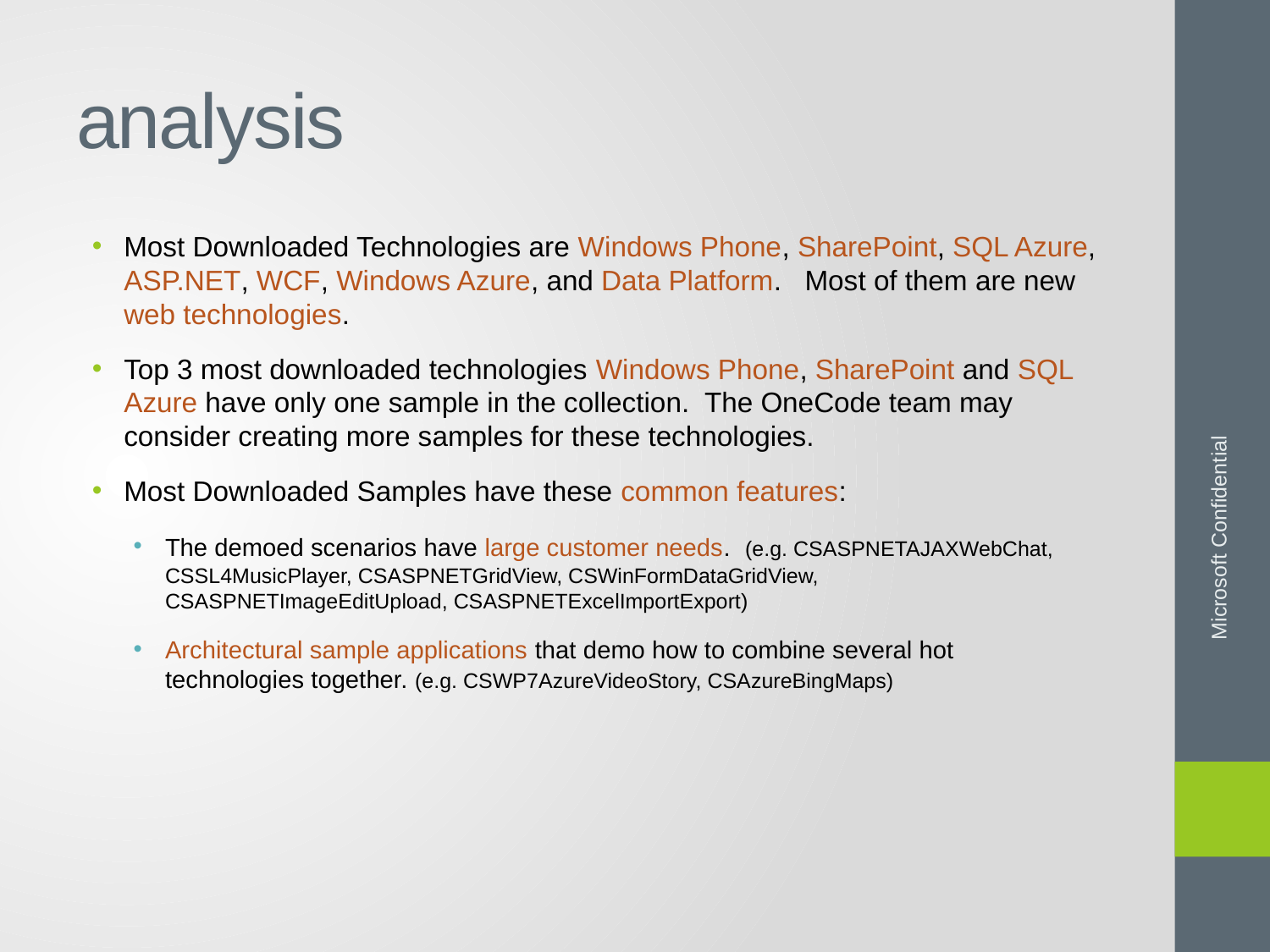

# analysis
Most Downloaded Technologies are Windows Phone, SharePoint, SQL Azure, ASP.NET, WCF, Windows Azure, and Data Platform.   Most of them are new web technologies.
Top 3 most downloaded technologies Windows Phone, SharePoint and SQL Azure have only one sample in the collection.  The OneCode team may consider creating more samples for these technologies.
Most Downloaded Samples have these common features:
The demoed scenarios have large customer needs.  (e.g. CSASPNETAJAXWebChat, CSSL4MusicPlayer, CSASPNETGridView, CSWinFormDataGridView, CSASPNETImageEditUpload, CSASPNETExcelImportExport)
Architectural sample applications that demo how to combine several hot technologies together. (e.g. CSWP7AzureVideoStory, CSAzureBingMaps)
Microsoft Confidential